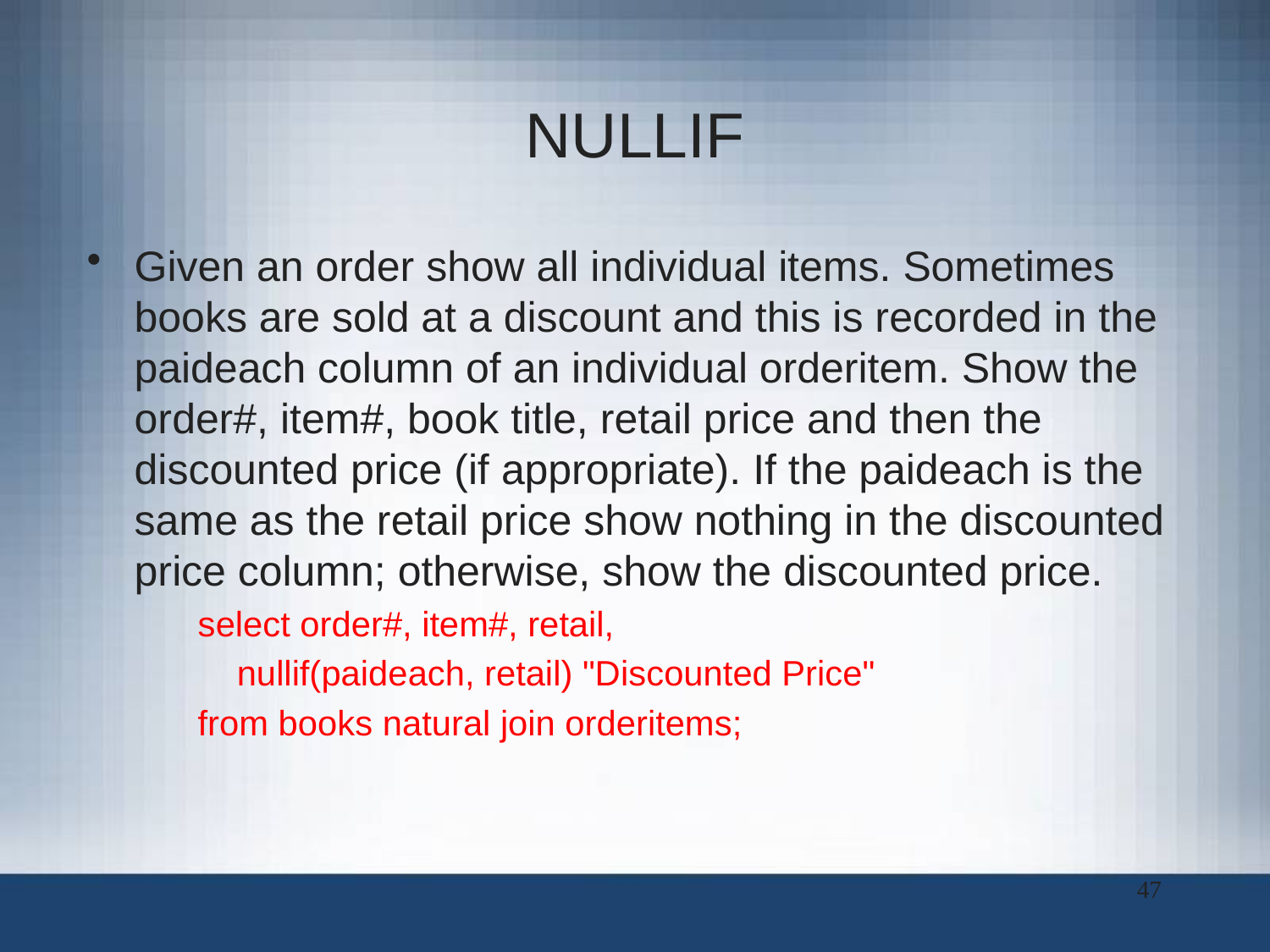

# NULLIF
Given an order show all individual items. Sometimes books are sold at a discount and this is recorded in the paideach column of an individual orderitem. Show the order#, item#, book title, retail price and then the discounted price (if appropriate). If the paideach is the same as the retail price show nothing in the discounted price column; otherwise, show the discounted price.
select order#, item#, retail,
    nullif(paideach, retail) "Discounted Price"
from books natural join orderitems;
47